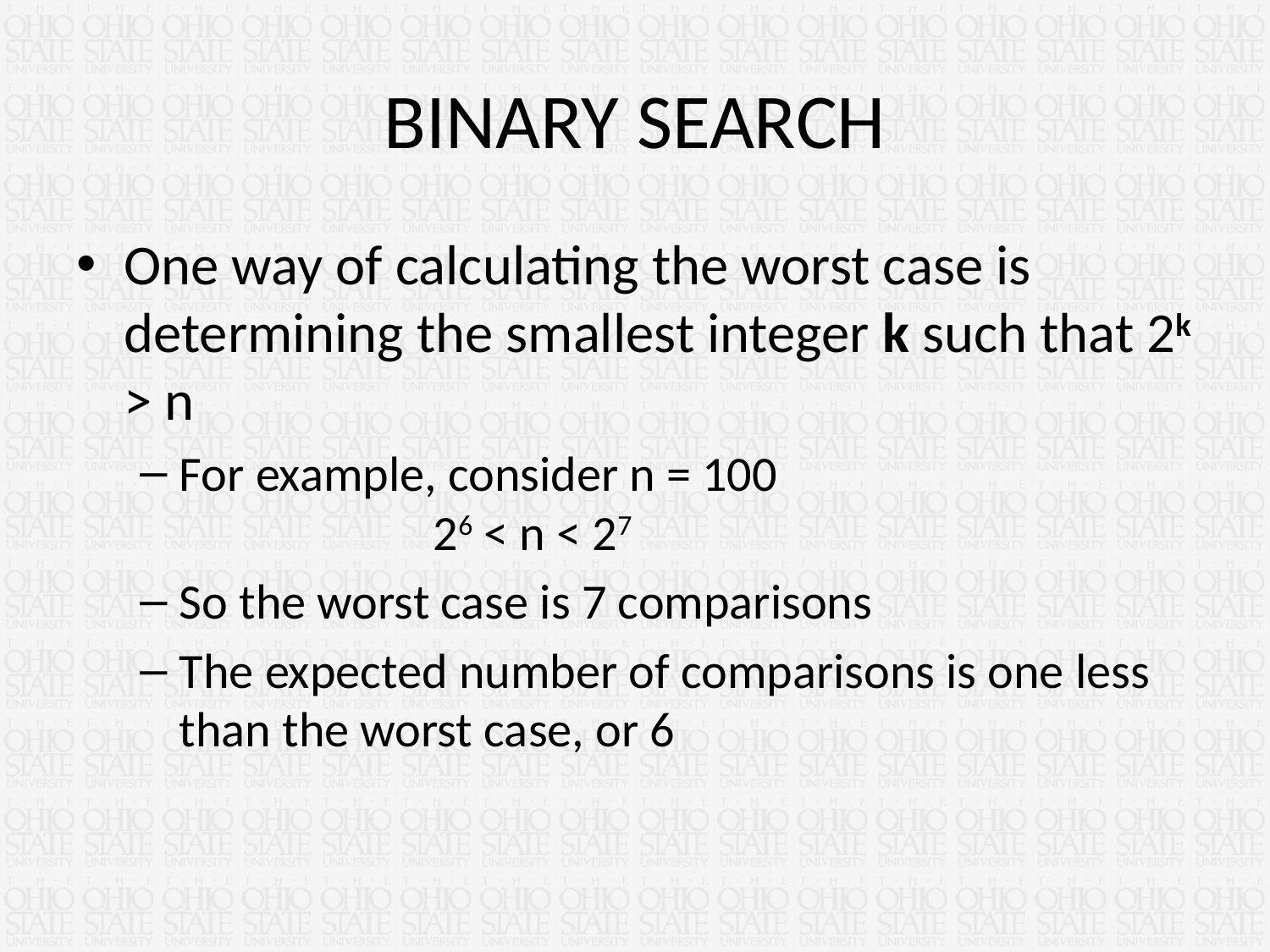

# BINARY SEARCH
One way of calculating the worst case is determining the smallest integer k such that 2k > n
For example, consider n = 100
		26 < n < 27
So the worst case is 7 comparisons
The expected number of comparisons is one less than the worst case, or 6